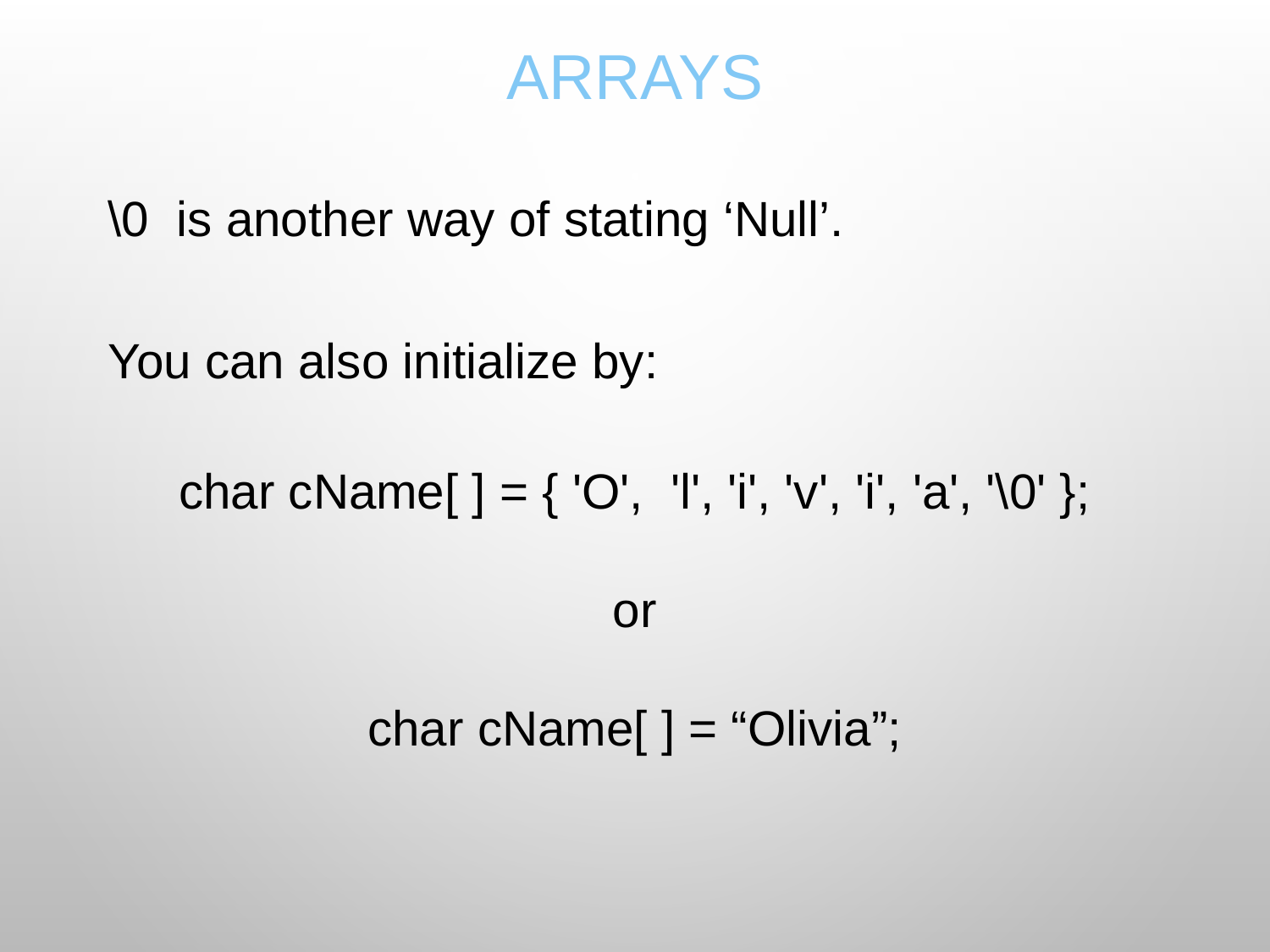

# Arrays
\0  is another way of stating ‘Null’.

You can also initialize by:

char cName[ ] = { 'O',  'l', 'i', 'v', 'i', 'a', '\0' };

or

char cName[ ] = “Olivia”;